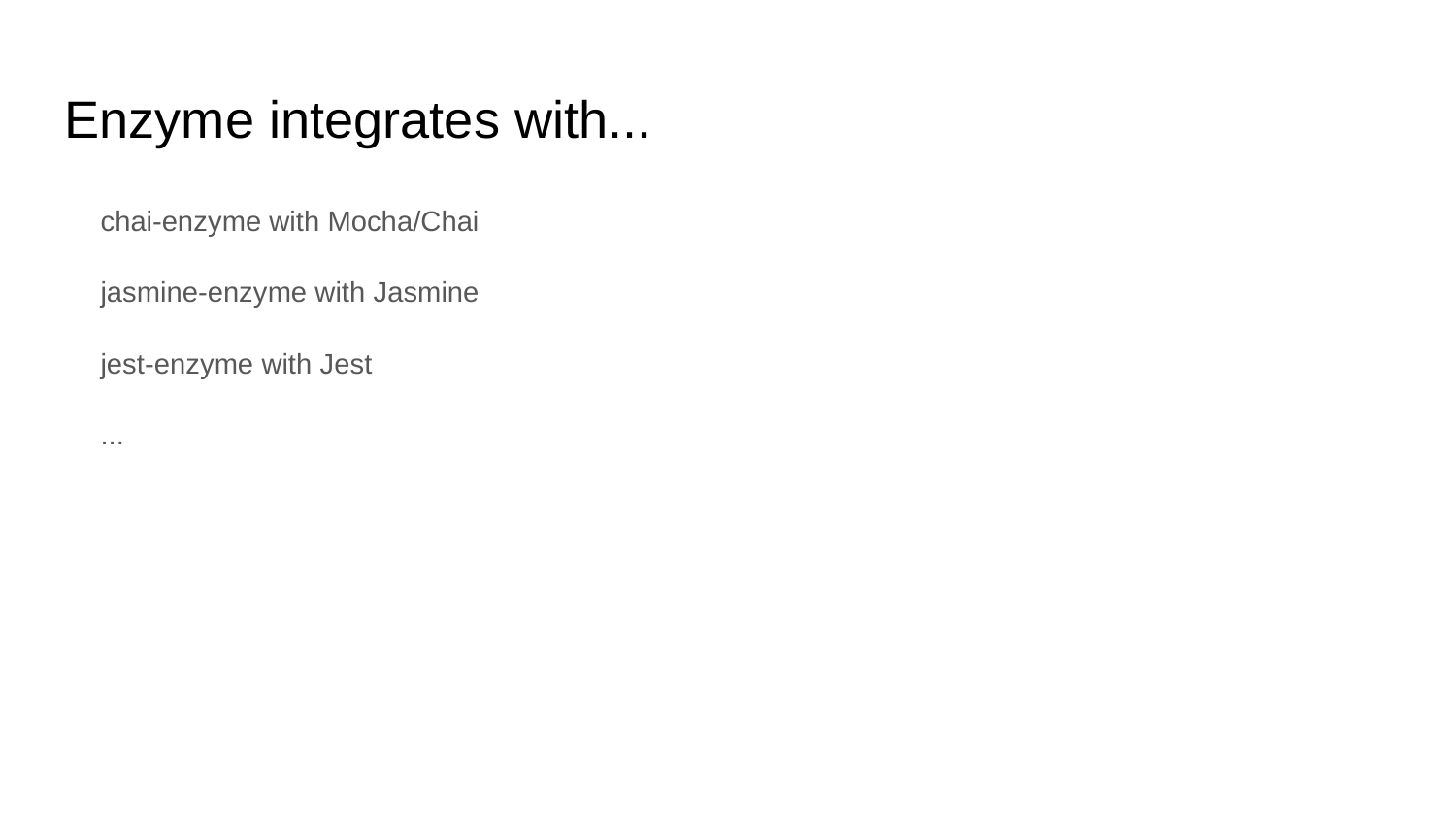

# Enzyme integrates with...
chai-enzyme with Mocha/Chai
jasmine-enzyme with Jasmine
jest-enzyme with Jest
...